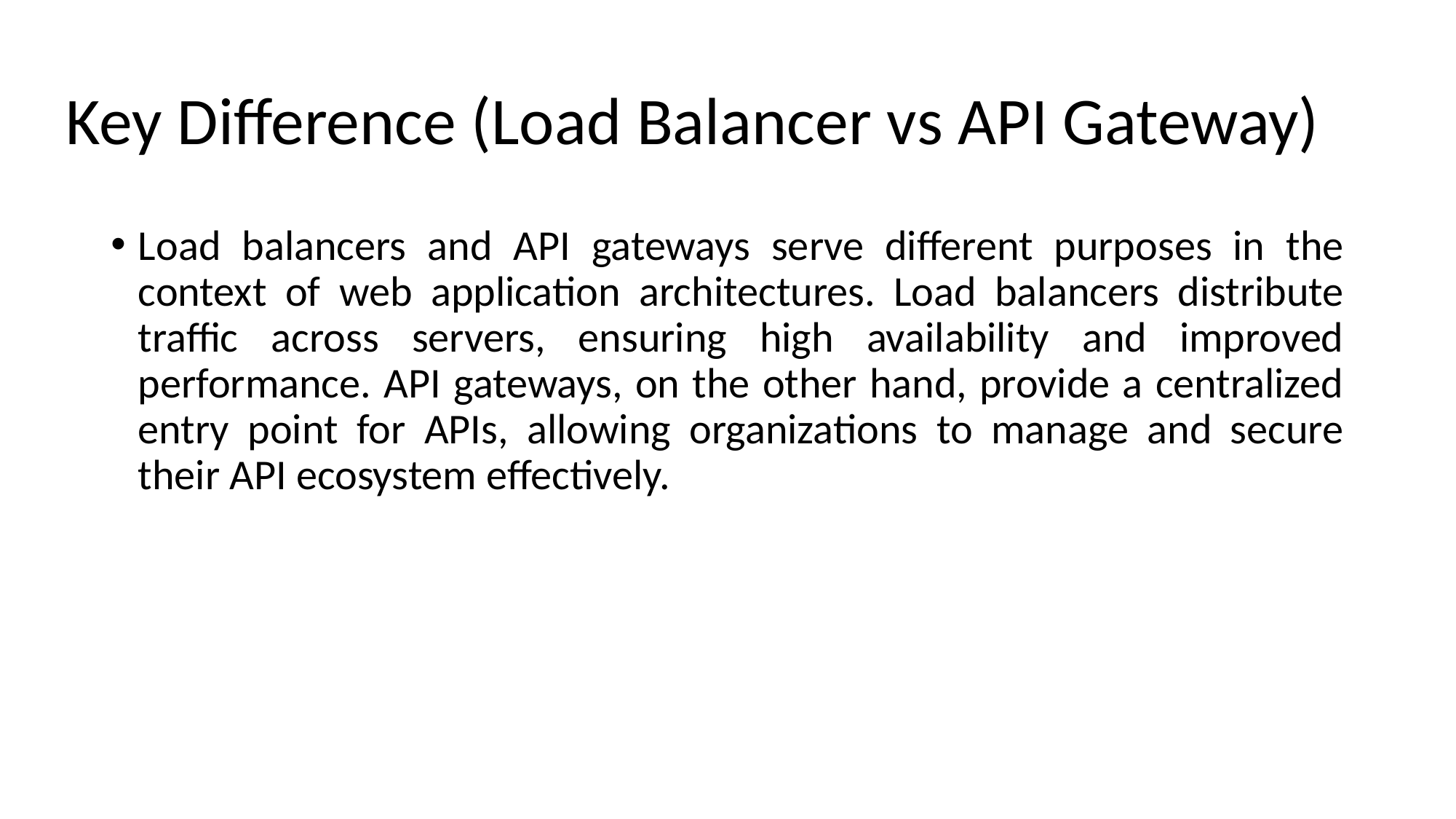

# Key Difference (Load Balancer vs API Gateway)
Load balancers and API gateways serve different purposes in the context of web application architectures. Load balancers distribute traffic across servers, ensuring high availability and improved performance. API gateways, on the other hand, provide a centralized entry point for APIs, allowing organizations to manage and secure their API ecosystem effectively.